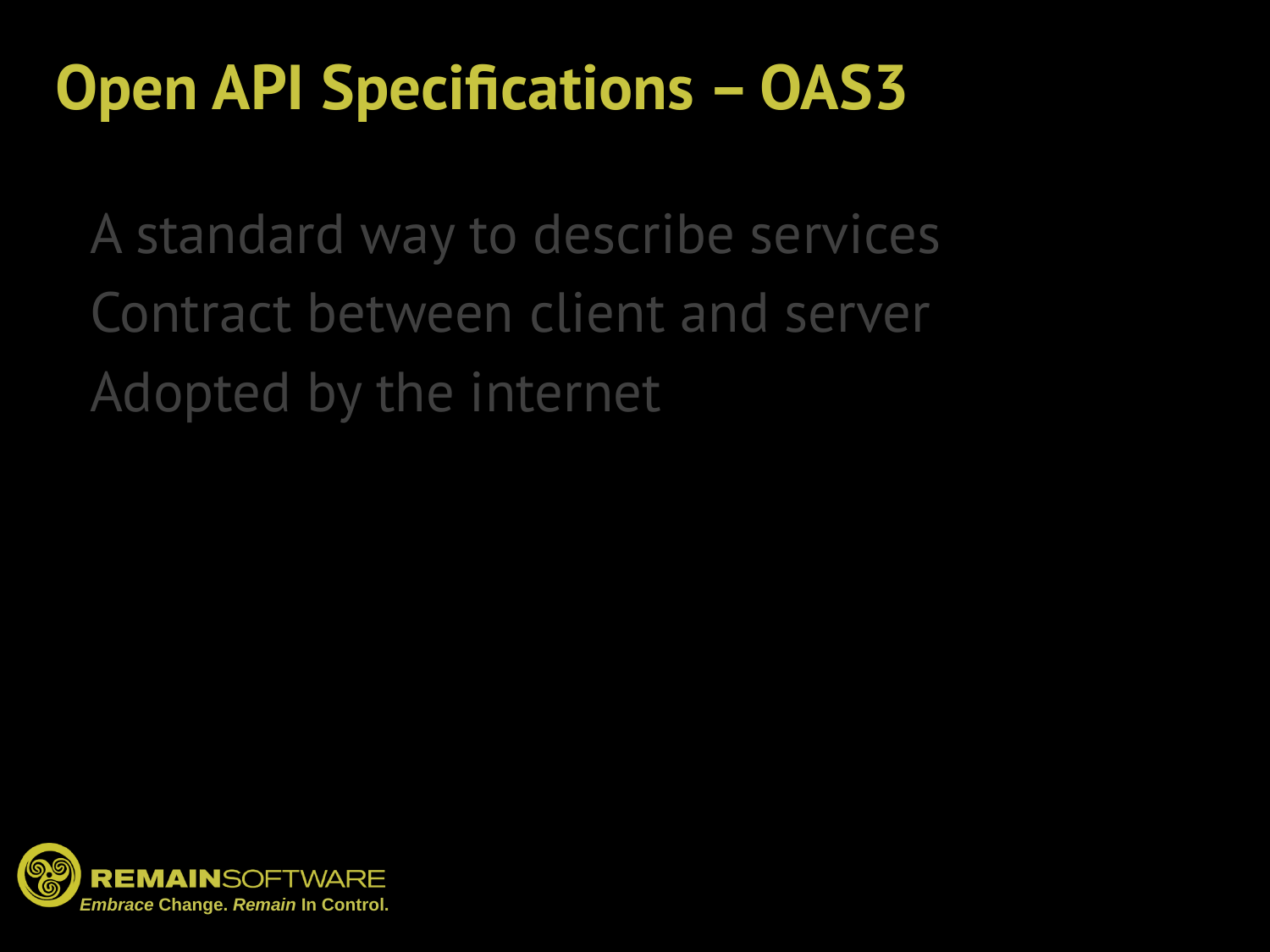

# Open API Specifications – OAS3
A standard way to describe services
Contract between client and server
Adopted by the internet